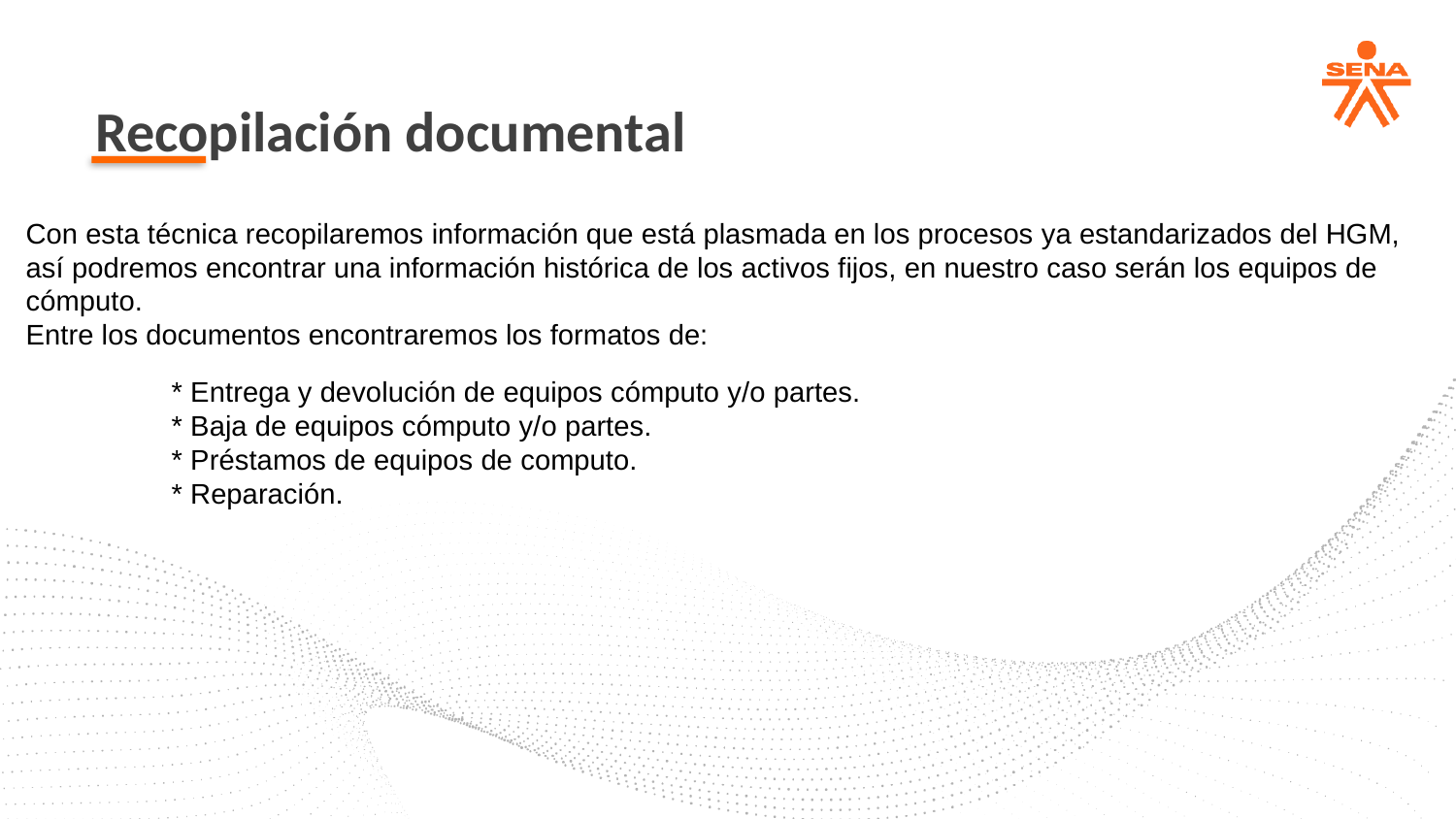

Recopilación documental

Con esta técnica recopilaremos información que está plasmada en los procesos ya estandarizados del HGM, así podremos encontrar una información histórica de los activos fijos, en nuestro caso serán los equipos de cómputo.
Entre los documentos encontraremos los formatos de:
	* Entrega y devolución de equipos cómputo y/o partes.
	* Baja de equipos cómputo y/o partes.
	* Préstamos de equipos de computo.
	* Reparación.